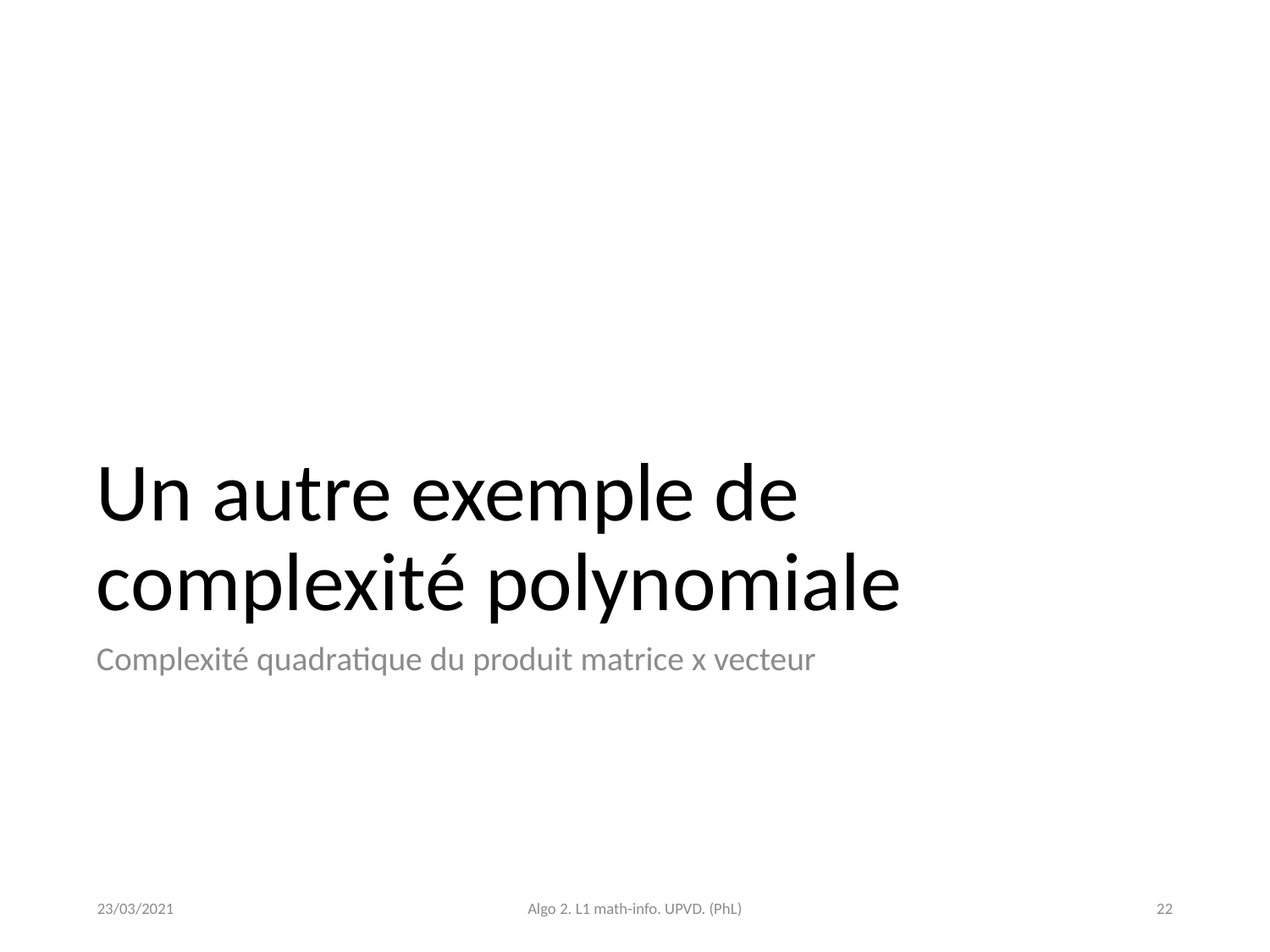

# Un autre exemple de complexité polynomiale
Complexité quadratique du produit matrice x vecteur
23/03/2021
Algo 2. L1 math-info. UPVD. (PhL)
22